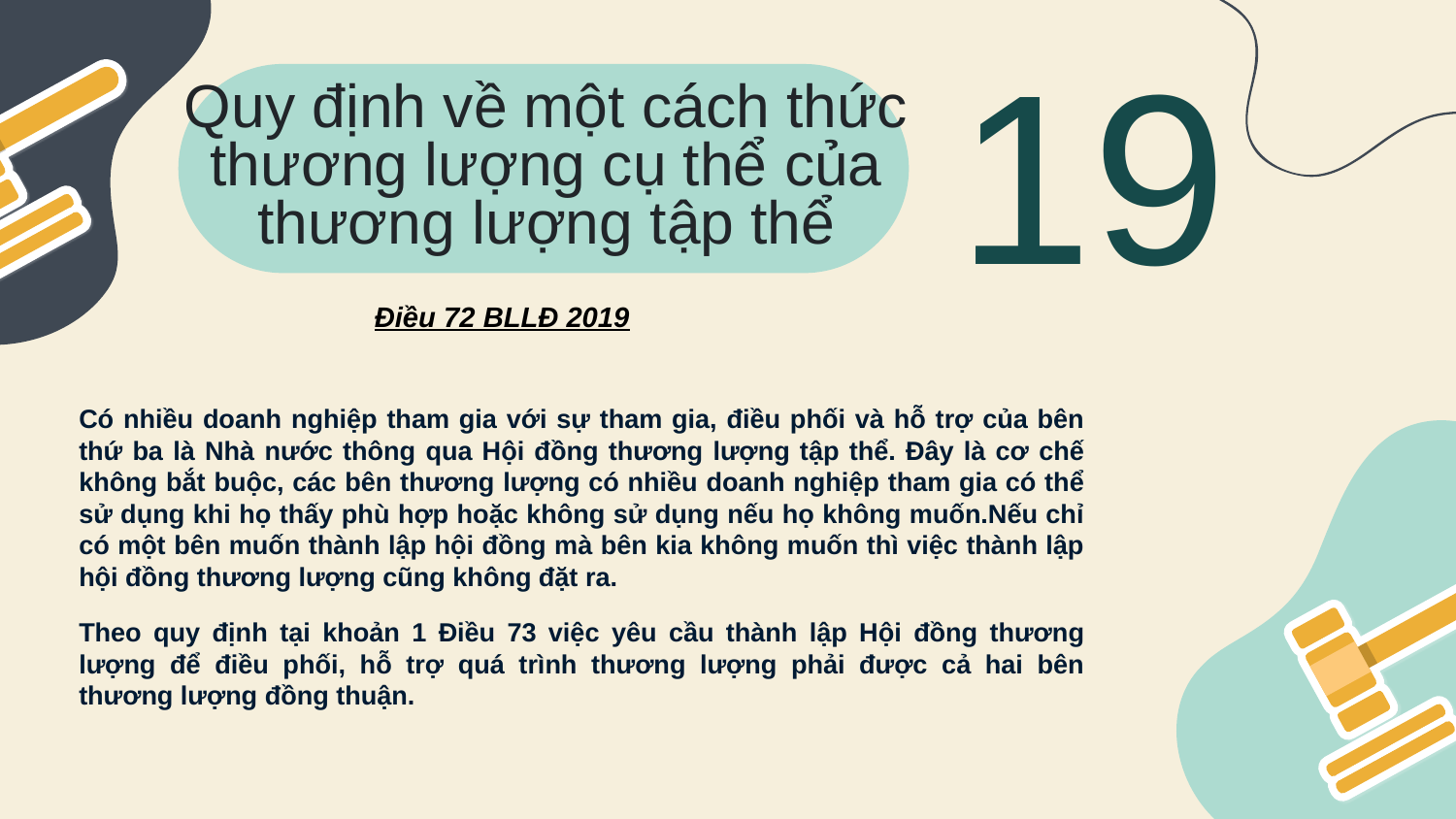

19

# Quy định về một cách thức thương lượng cụ thể của thương lượng tập thể
Điều 72 BLLĐ 2019

Có nhiều doanh nghiệp tham gia với sự tham gia, điều phối và hỗ trợ của bên thứ ba là Nhà nước thông qua Hội đồng thương lượng tập thể. Đây là cơ chế không bắt buộc, các bên thương lượng có nhiều doanh nghiệp tham gia có thể sử dụng khi họ thấy phù hợp hoặc không sử dụng nếu họ không muốn.Nếu chỉ có một bên muốn thành lập hội đồng mà bên kia không muốn thì việc thành lập hội đồng thương lượng cũng không đặt ra.
Theo quy định tại khoản 1 Điều 73 việc yêu cầu thành lập Hội đồng thương lượng để điều phối, hỗ trợ quá trình thương lượng phải được cả hai bên thương lượng đồng thuận.